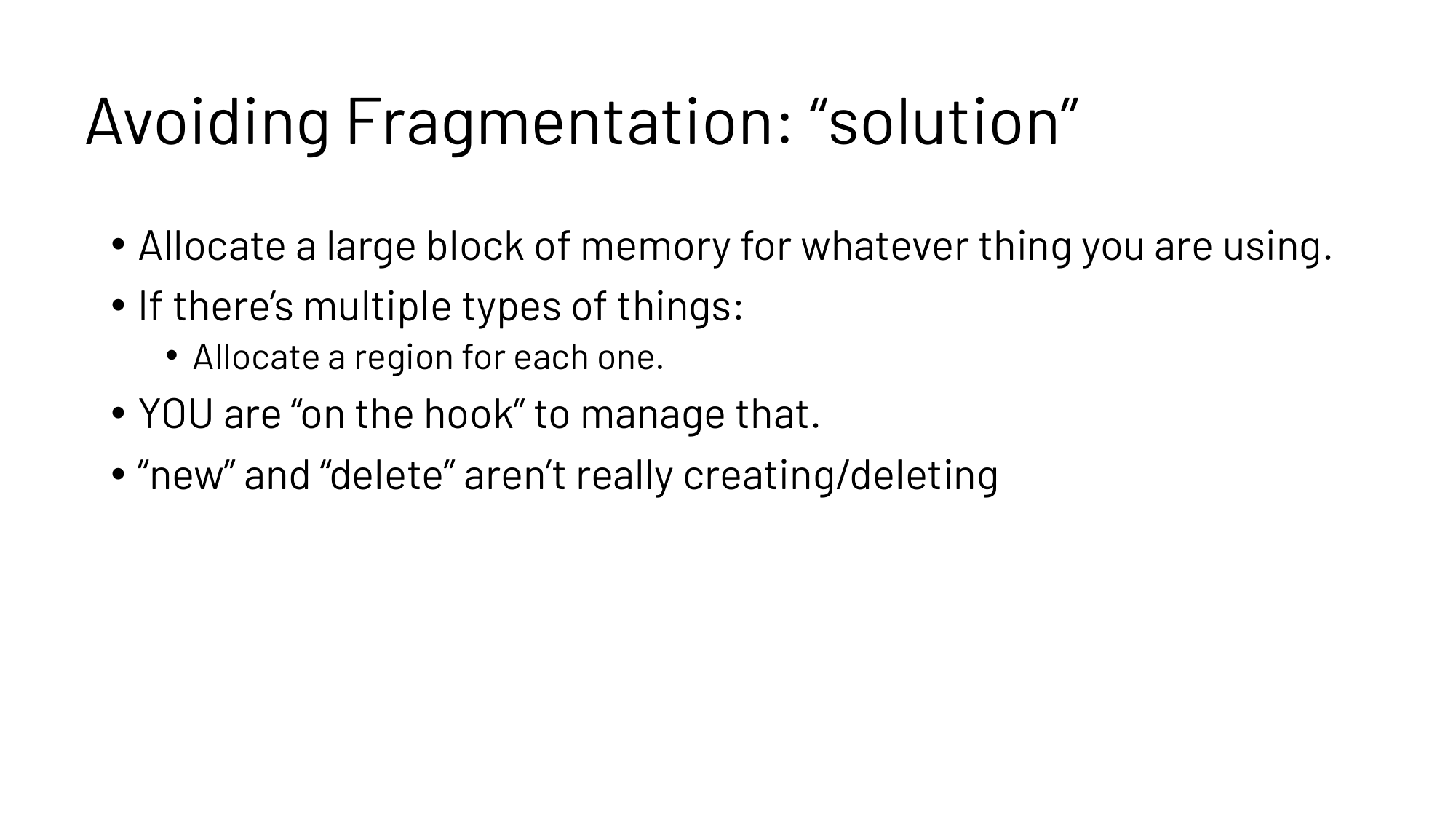

# Avoiding Fragmentation: “solution”
Allocate a large block of memory for whatever thing you are using.
If there’s multiple types of things:
Allocate a region for each one.
YOU are “on the hook” to manage that.
“new” and “delete” aren’t really creating/deleting